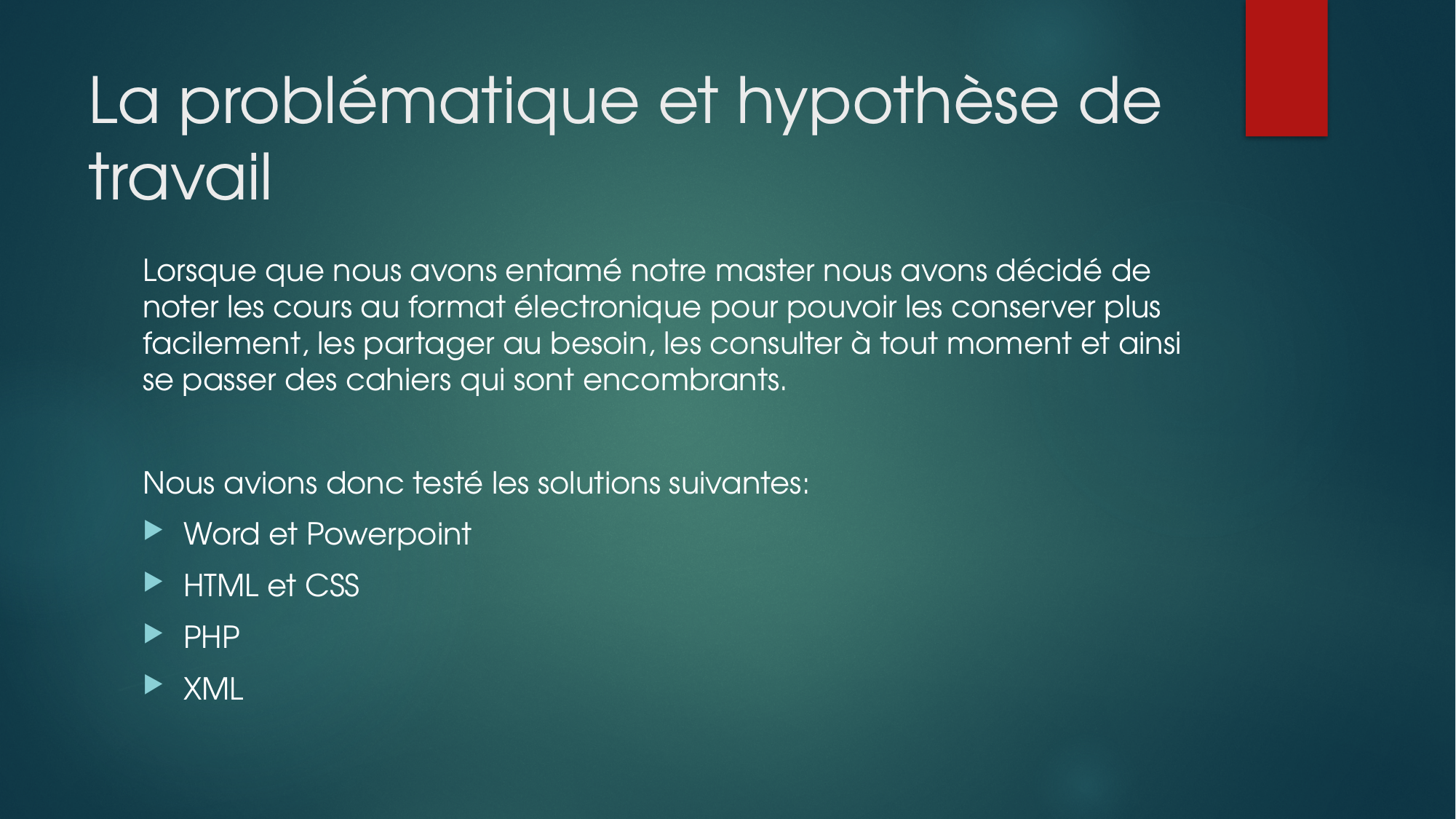

# La problématique et hypothèse de travail
Lorsque que nous avons entamé notre master nous avons décidé de noter les cours au format électronique pour pouvoir les conserver plus facilement, les partager au besoin, les consulter à tout moment et ainsi se passer des cahiers qui sont encombrants.

Nous avions donc testé les solutions suivantes:
Word et Powerpoint
HTML et CSS
PHP
XML